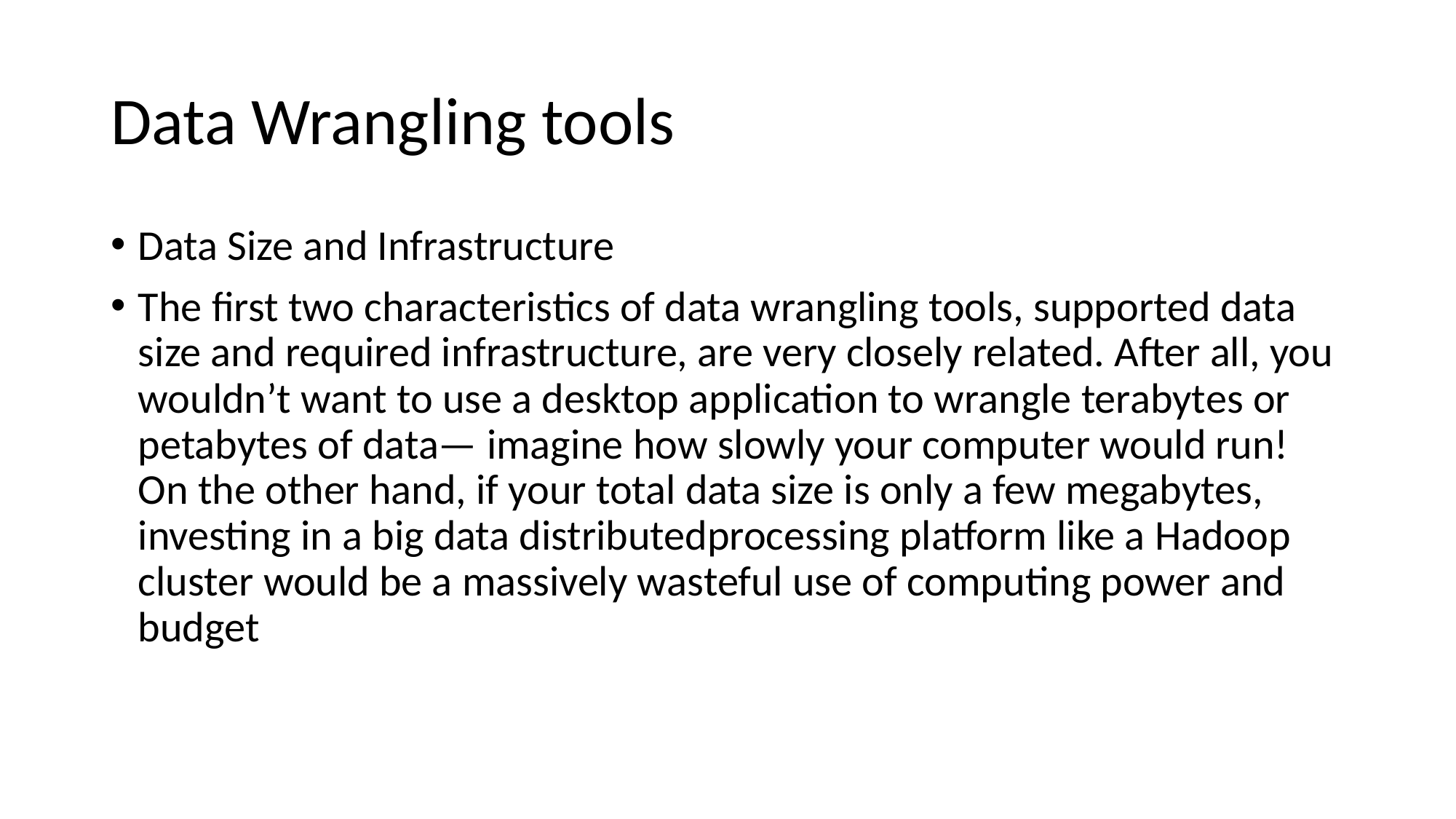

# Data Wrangling tools
Data Size and Infrastructure
The first two characteristics of data wrangling tools, supported data size and required infrastructure, are very closely related. After all, you wouldn’t want to use a desktop application to wrangle terabytes or petabytes of data— imagine how slowly your computer would run! On the other hand, if your total data size is only a few megabytes, investing in a big data distributedprocessing platform like a Hadoop cluster would be a massively wasteful use of computing power and budget